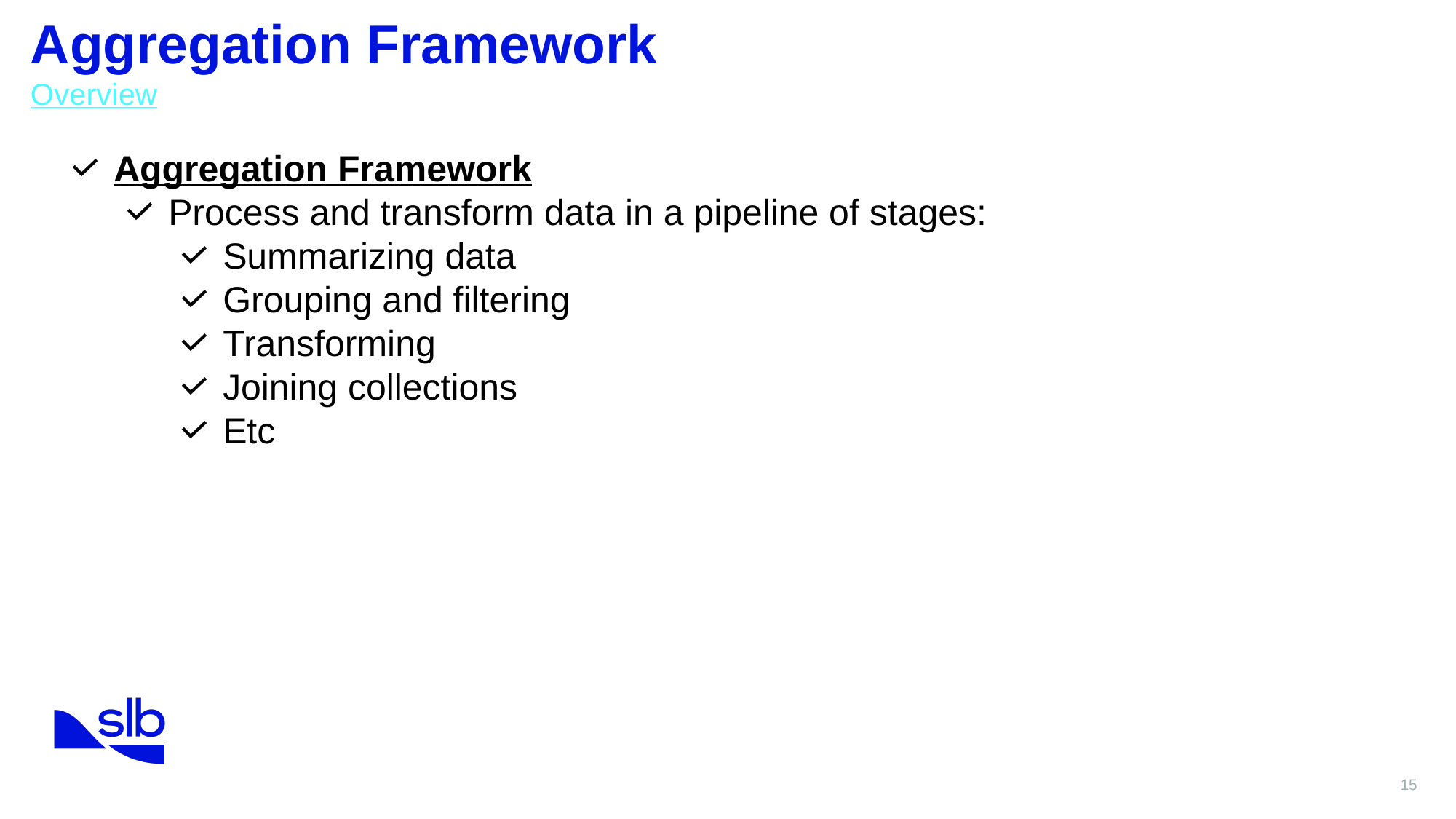

Aggregation Framework
Overview
Aggregation Framework
Process and transform data in a pipeline of stages:
Summarizing data
Grouping and filtering
Transforming
Joining collections
Etc

15